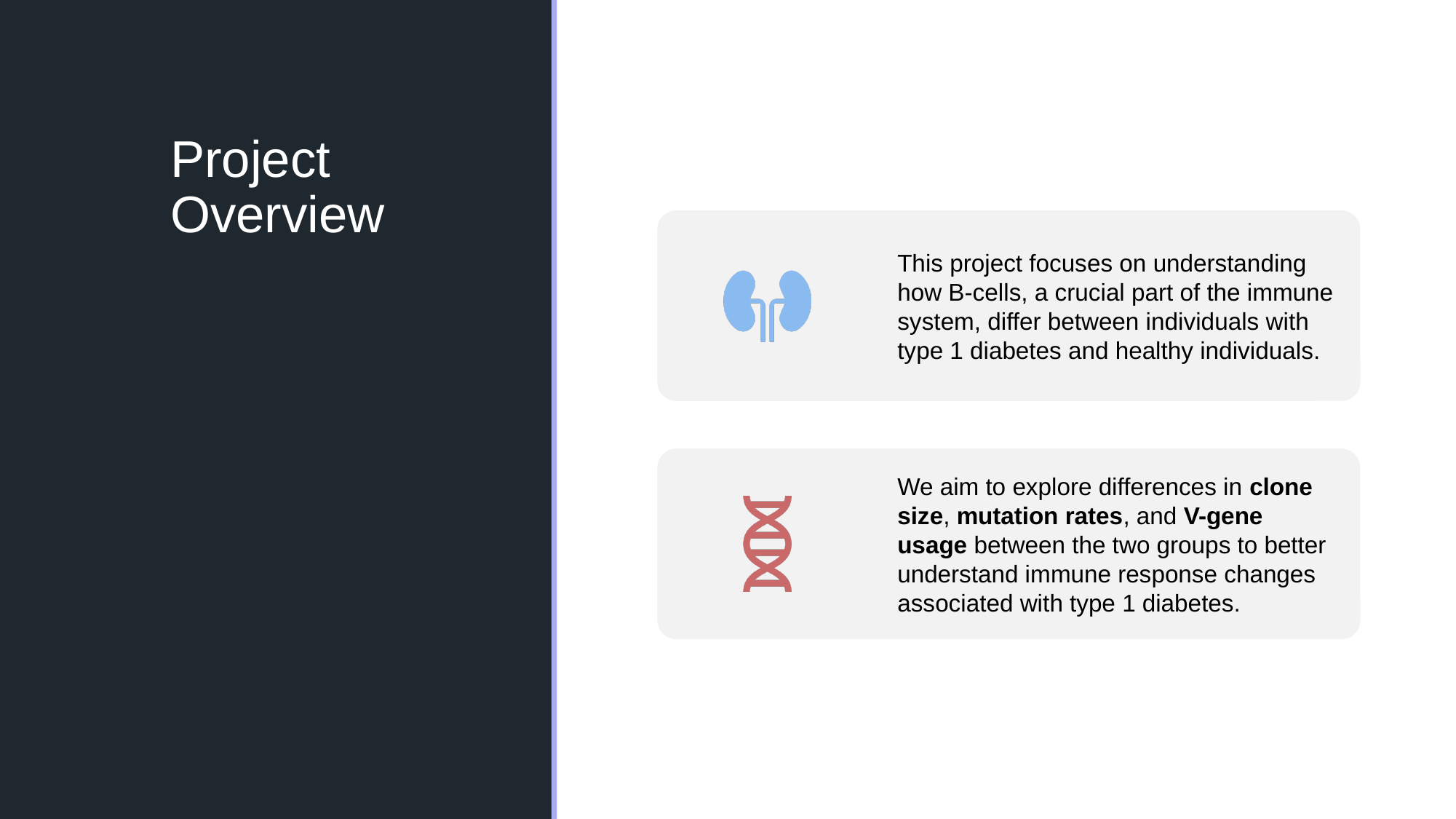

This project focuses on understanding how B-cells, a crucial part of the immune system, differ between individuals with type 1 diabetes and healthy individuals.
We aim to explore differences in clone size, mutation rates, and V-gene usage between the two groups to better understand immune response changes associated with type 1 diabetes.
# Project Overview